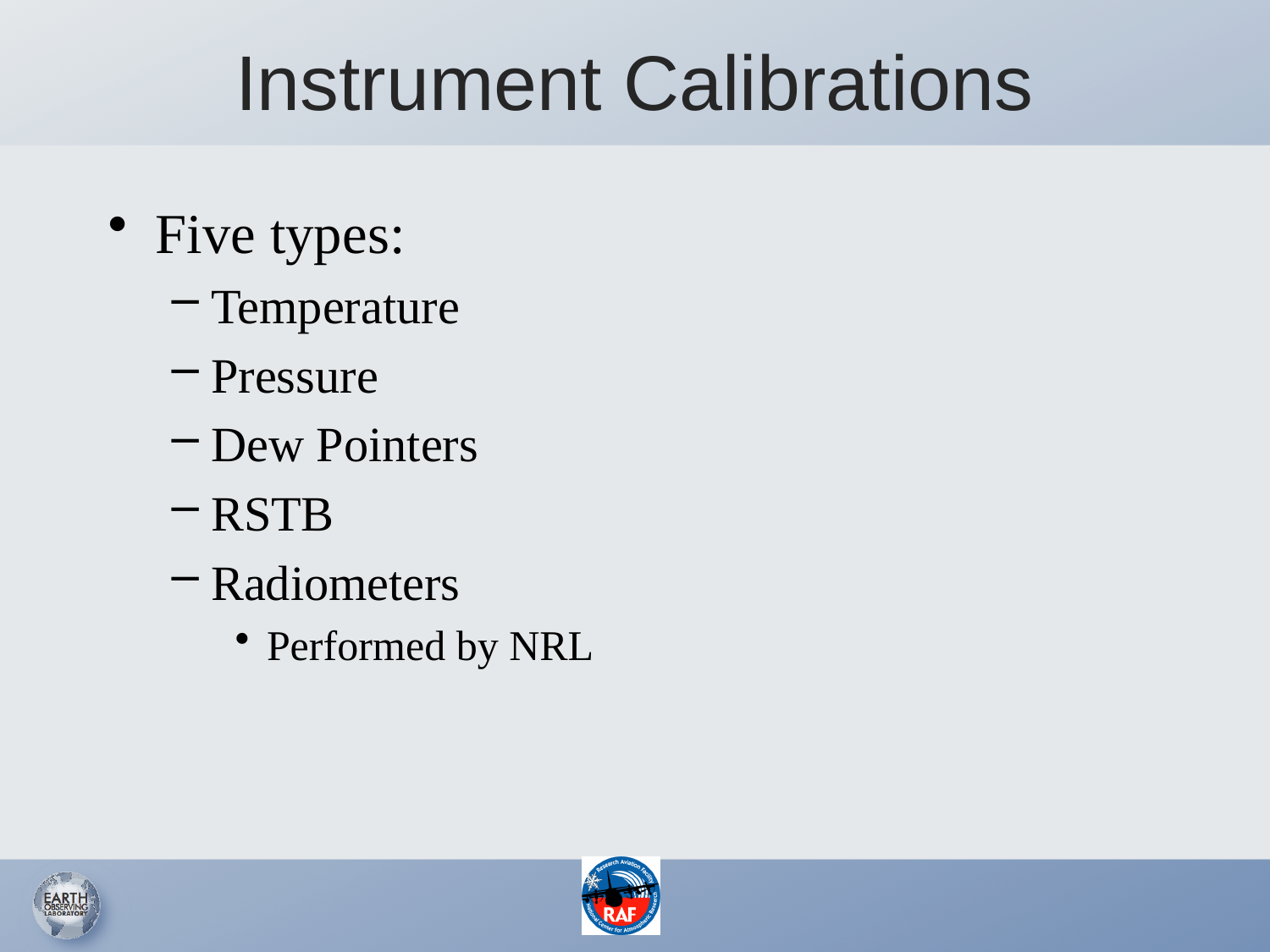

# Instrument Calibrations
Five types:
Temperature
Pressure
Dew Pointers
RSTB
Radiometers
Performed by NRL